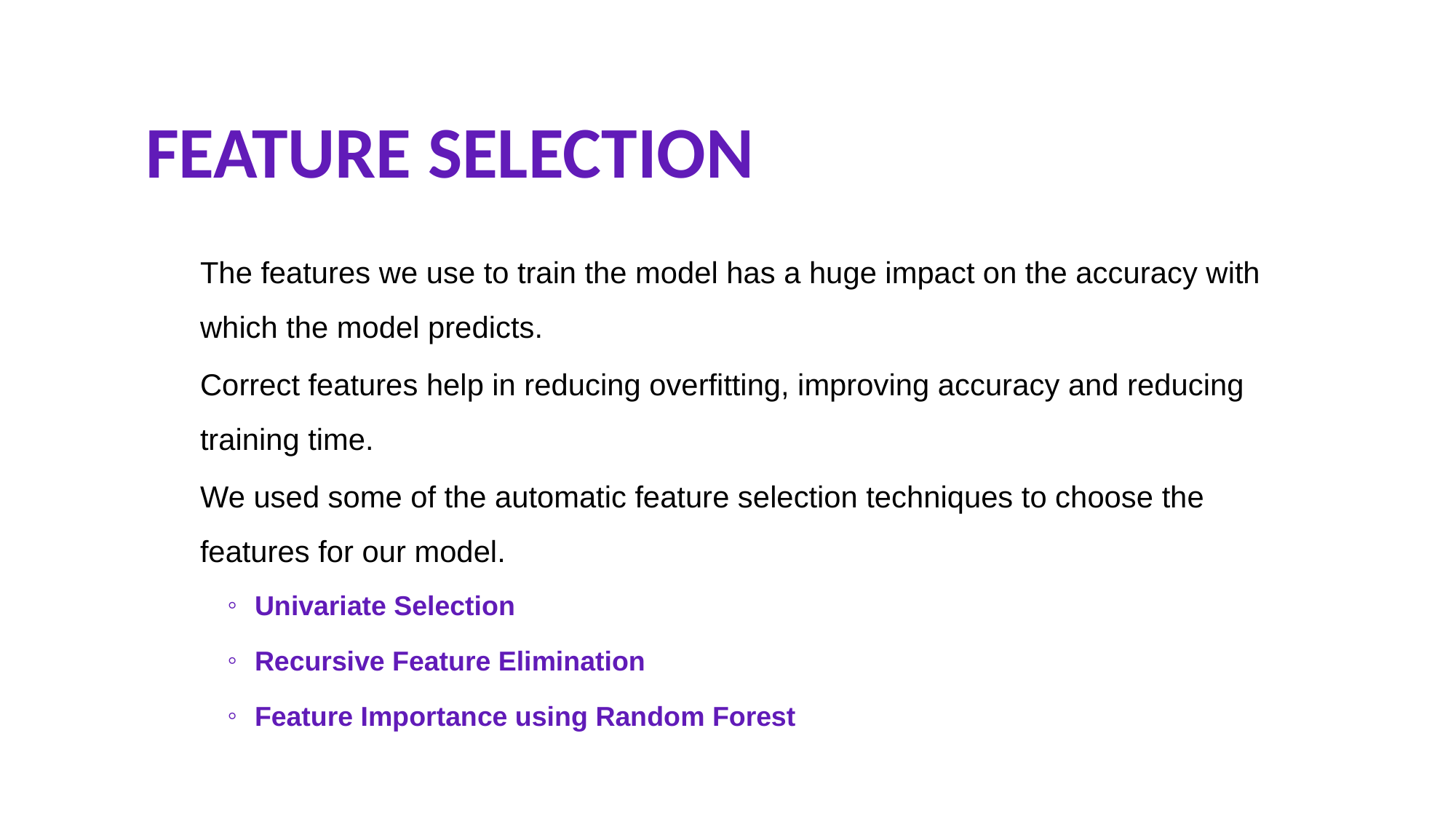

# FEATURE SELECTION
The features we use to train the model has a huge impact on the accuracy with which the model predicts.
Correct features help in reducing overfitting, improving accuracy and reducing training time.
We used some of the automatic feature selection techniques to choose the features for our model.
Univariate Selection
Recursive Feature Elimination
Feature Importance using Random Forest